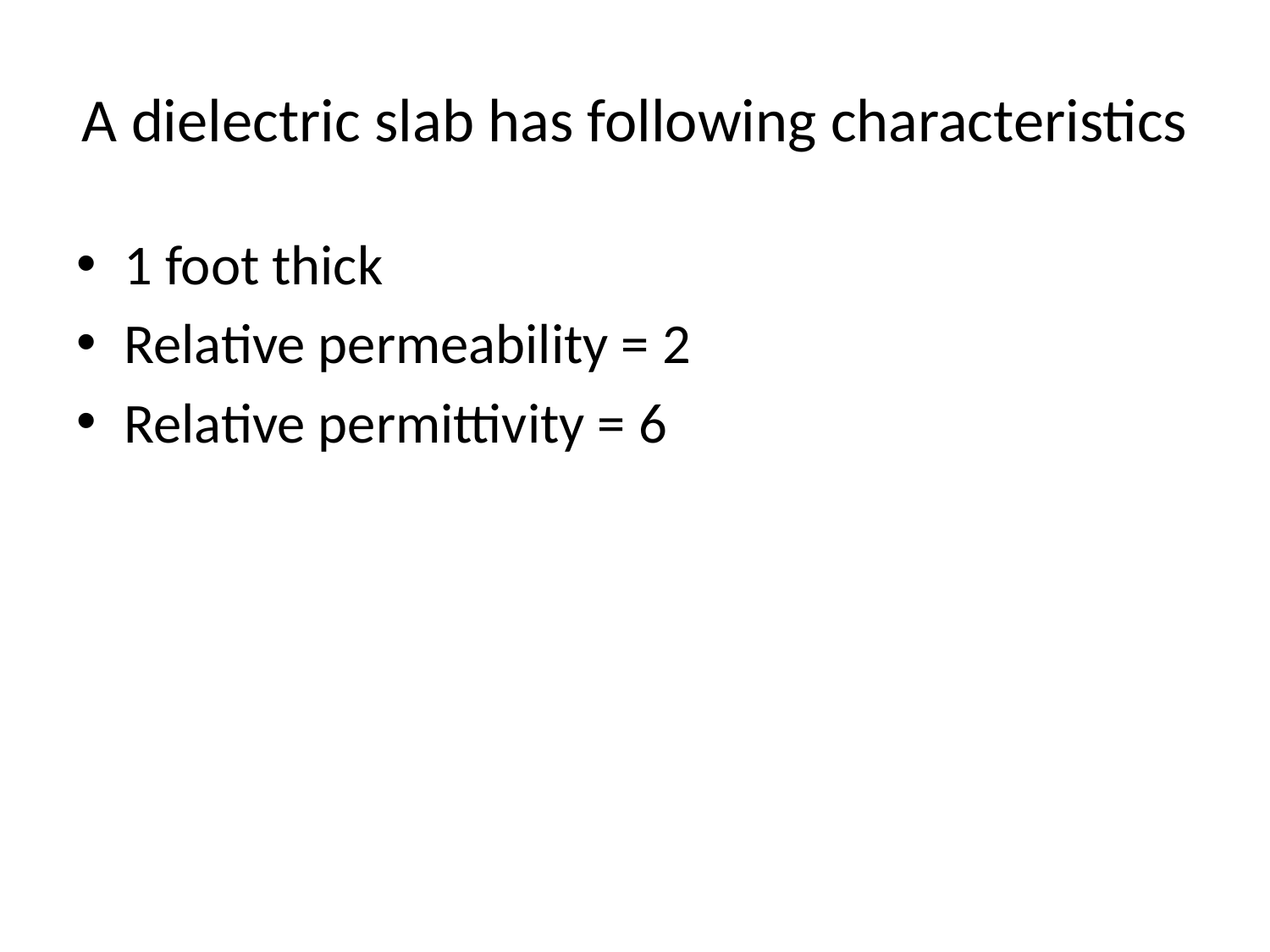

# A dielectric slab has following characteristics
1 foot thick
Relative permeability = 2
Relative permittivity = 6